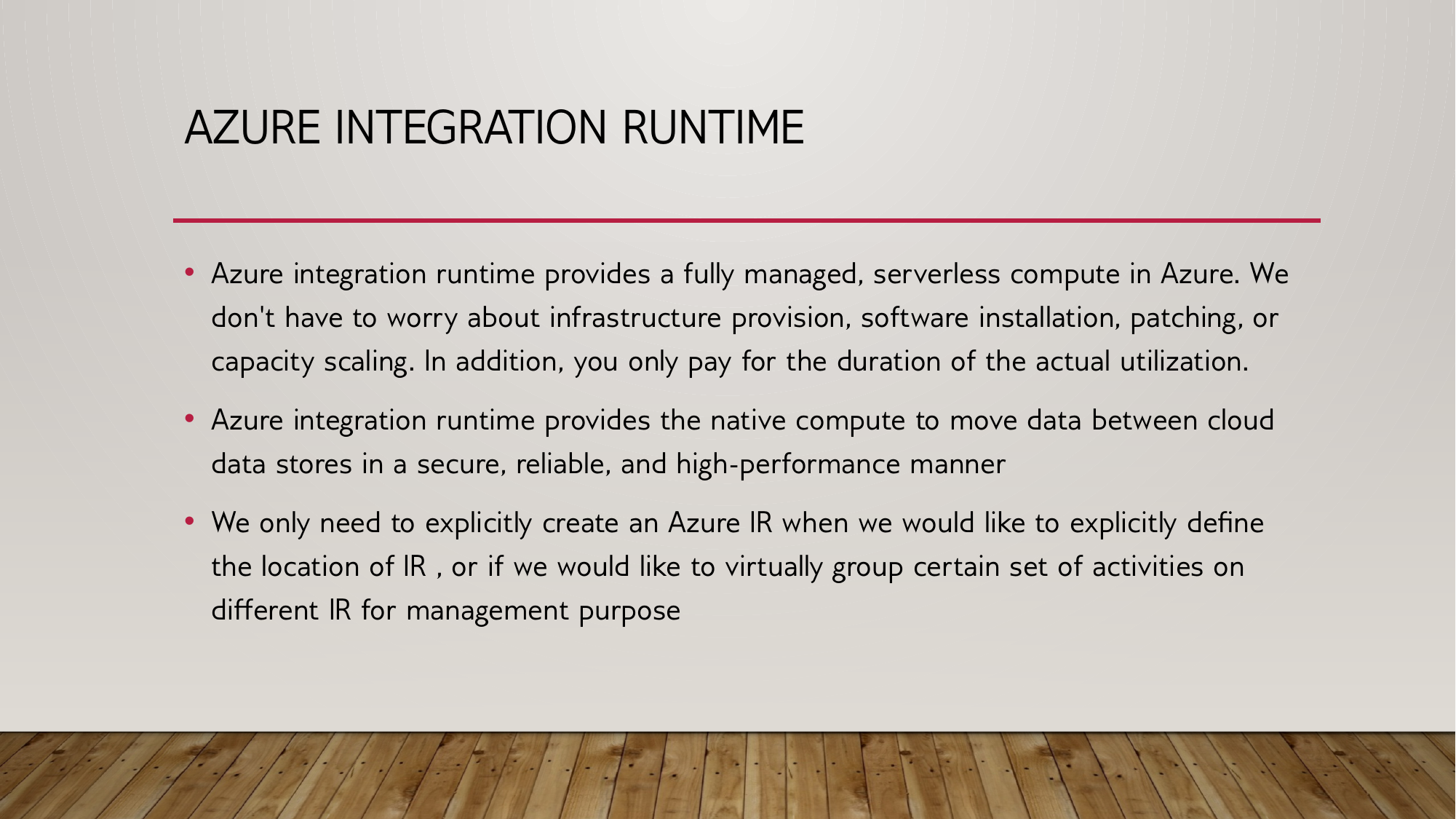

# Azure Integration runTime
Azure integration runtime provides a fully managed, serverless compute in Azure. We don't have to worry about infrastructure provision, software installation, patching, or capacity scaling. In addition, you only pay for the duration of the actual utilization.
Azure integration runtime provides the native compute to move data between cloud data stores in a secure, reliable, and high-performance manner
We only need to explicitly create an Azure IR when we would like to explicitly define the location of IR , or if we would like to virtually group certain set of activities on different IR for management purpose